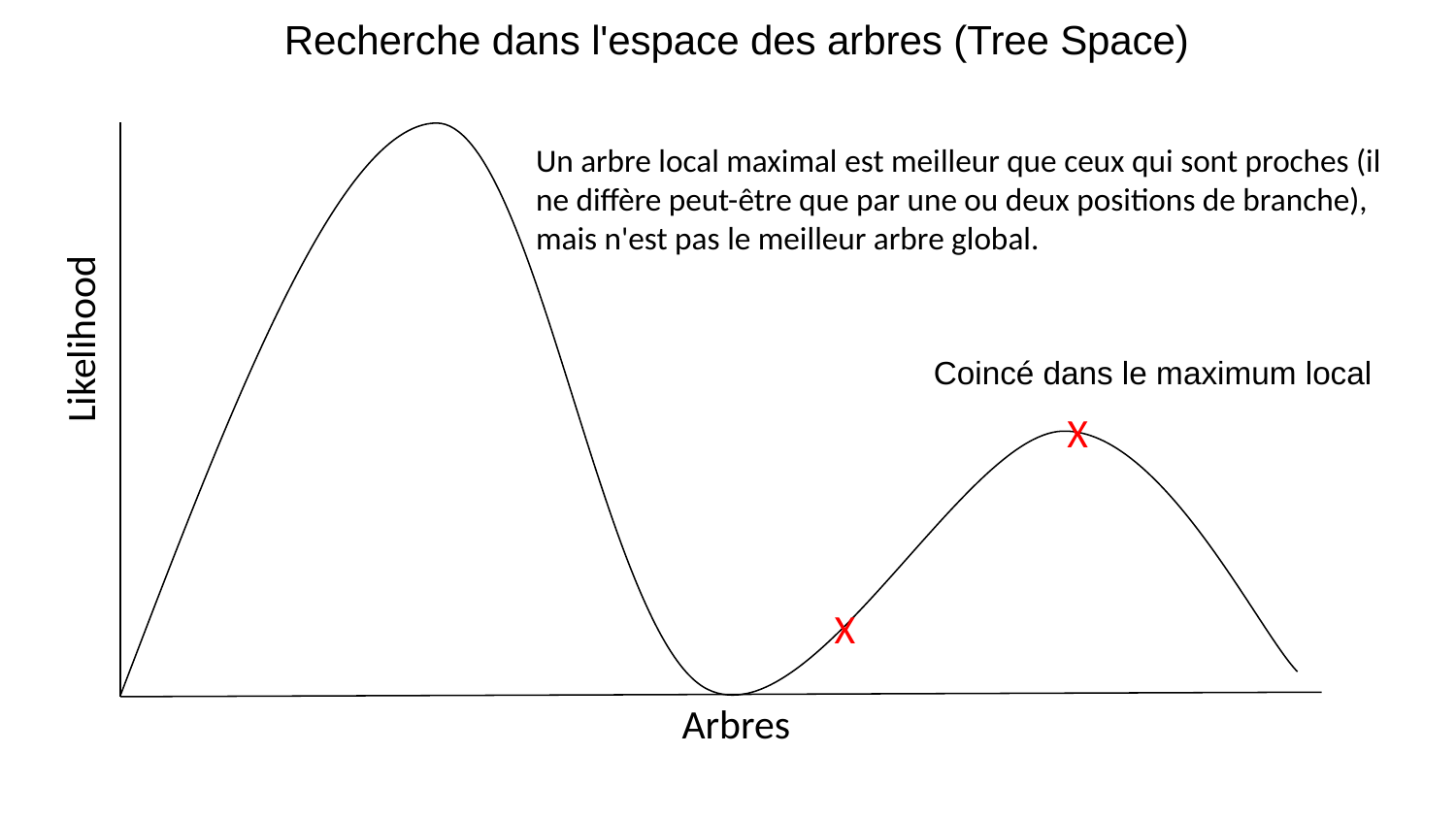

# Recherche dans l'espace des arbres (Tree Space)

Un arbre local maximal est meilleur que ceux qui sont proches (il ne diffère peut-être que par une ou deux positions de branche), mais n'est pas le meilleur arbre global.
Likelihood
Coincé dans le maximum local
X
X
Arbres